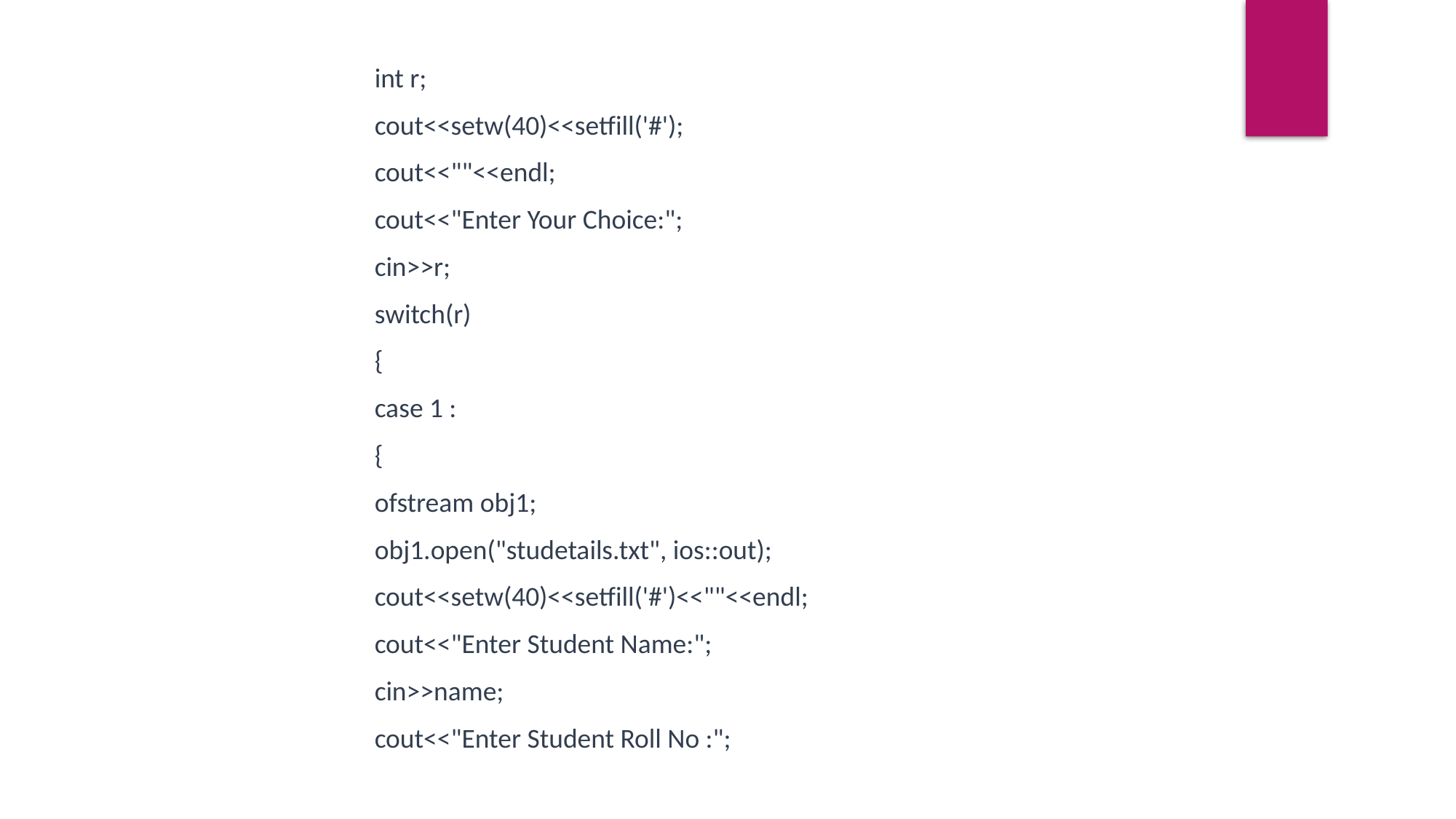

int r;
cout<<setw(40)<<setfill('#');
cout<<""<<endl;
cout<<"Enter Your Choice:";
cin>>r;
switch(r)
{
case 1 :
{
ofstream obj1;
obj1.open("studetails.txt", ios::out);
cout<<setw(40)<<setfill('#')<<""<<endl;
cout<<"Enter Student Name:";
cin>>name;
cout<<"Enter Student Roll No :";